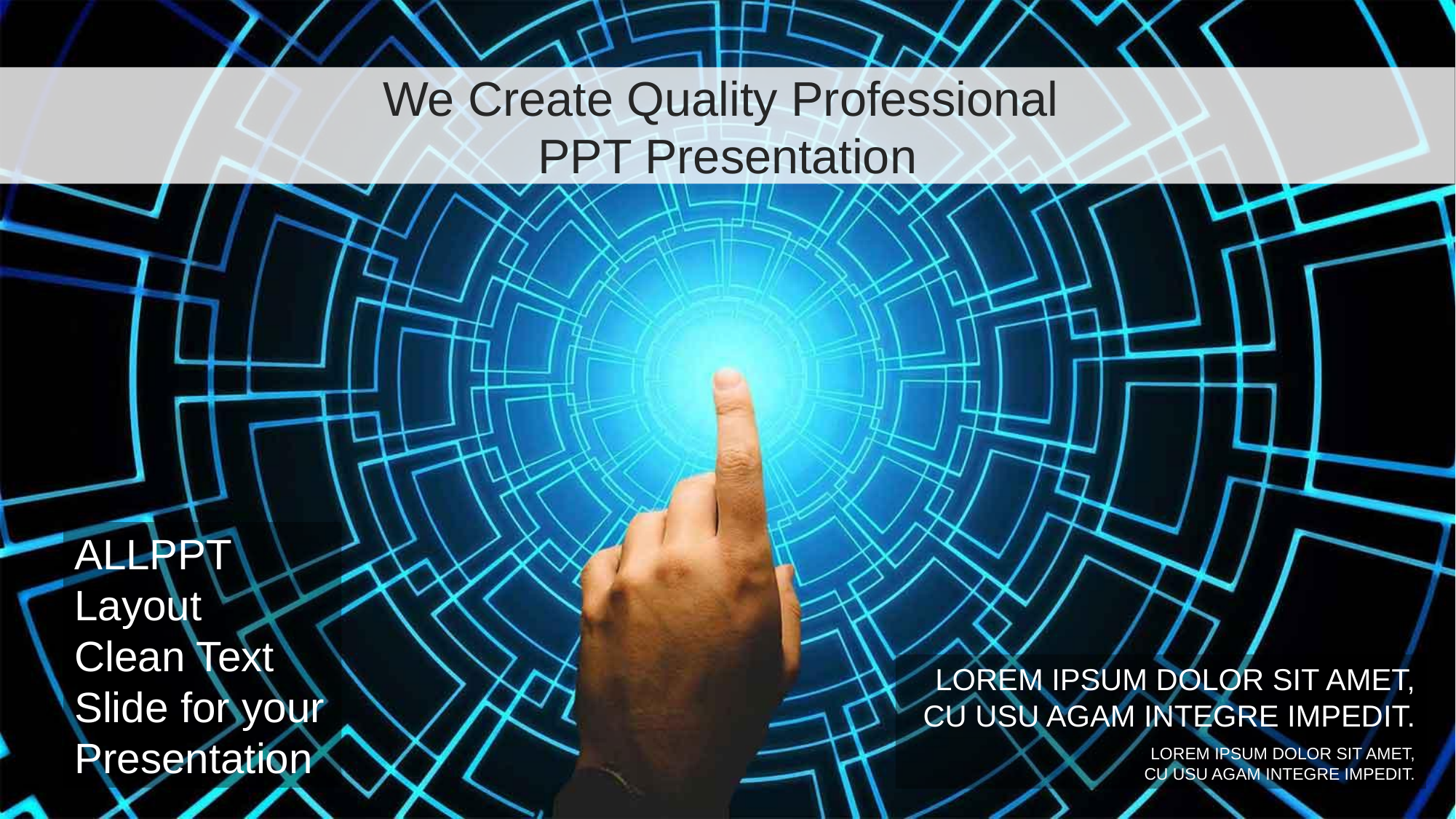

We Create Quality Professional
PPT Presentation
ALLPPT Layout
Clean Text Slide for your Presentation
LOREM IPSUM DOLOR SIT AMET,
CU USU AGAM INTEGRE IMPEDIT.
LOREM IPSUM DOLOR SIT AMET,
CU USU AGAM INTEGRE IMPEDIT.